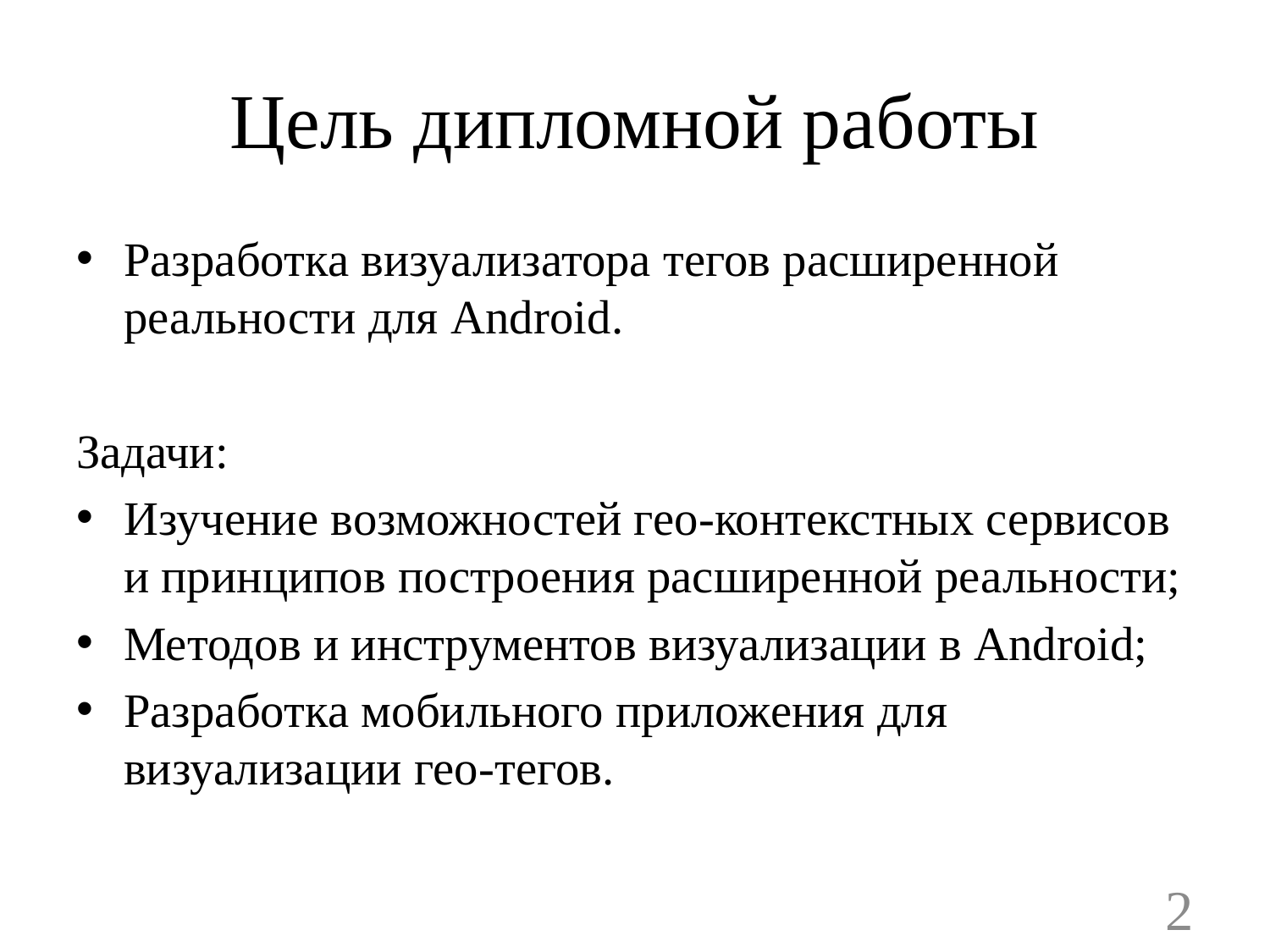

# Цель дипломной работы
Разработка визуализатора тегов расширенной реальности для Android.

Задачи:
Изучение возможностей гео-контекстных сервисов и принципов построения расширенной реальности;
Методов и инструментов визуализации в Android;
Разработка мобильного приложения для визуализации гео-тегов.

2